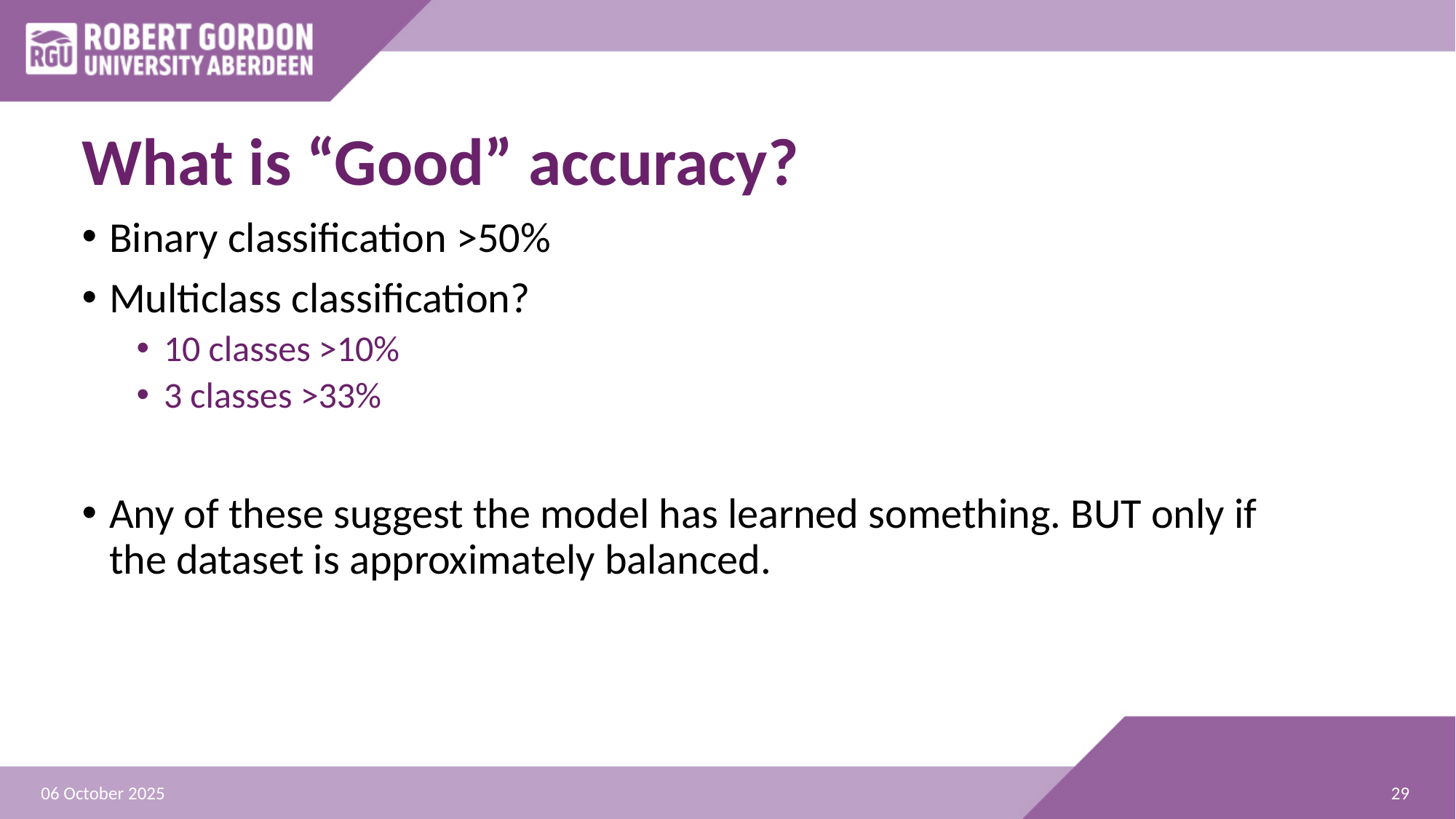

# What is “Good” accuracy?
Binary classification >50%
Multiclass classification?
10 classes >10%
3 classes >33%

Any of these suggest the model has learned something. BUT only if the dataset is approximately balanced.

29
06 October 2025